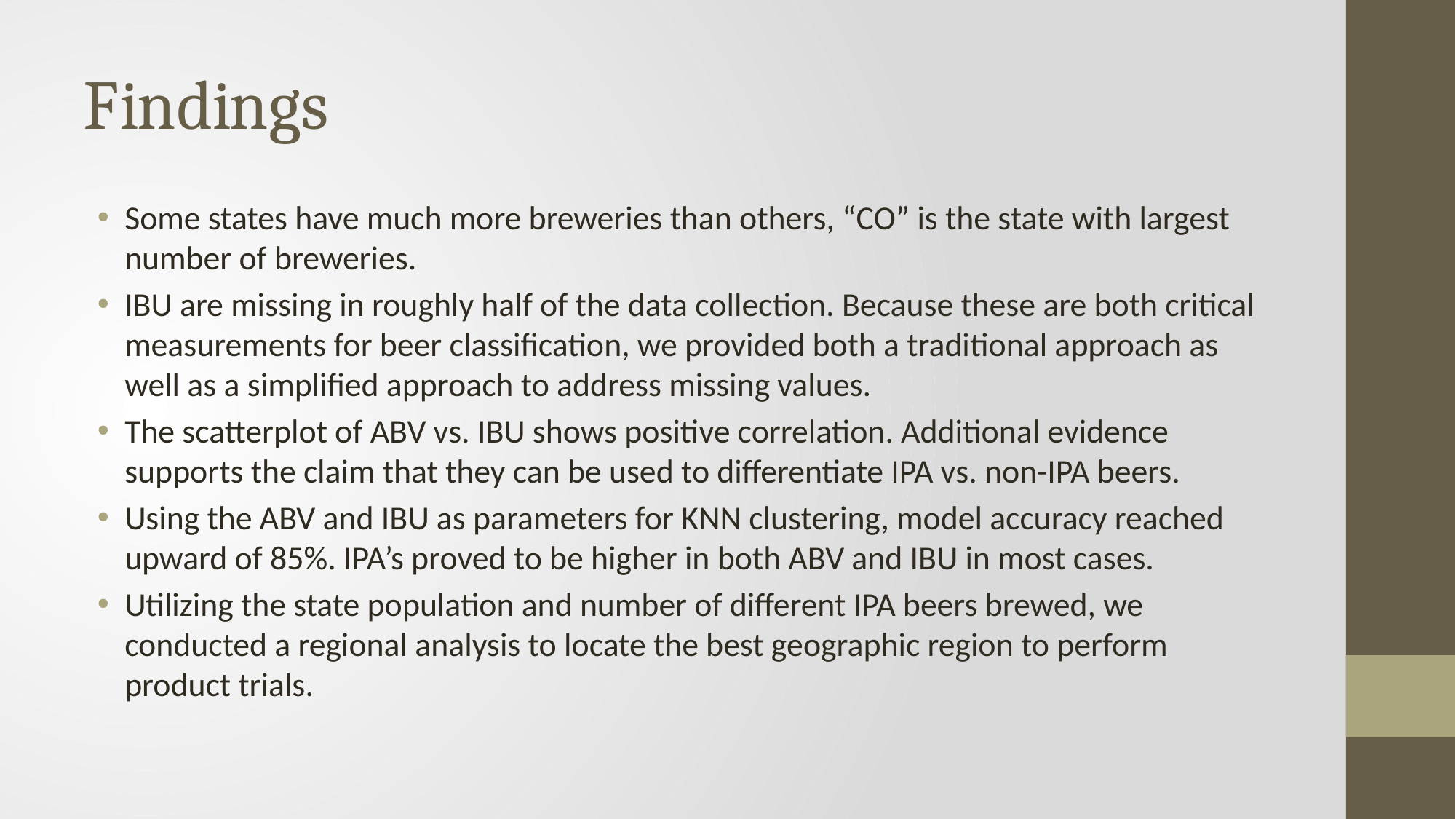

# Findings
Some states have much more breweries than others, “CO” is the state with largest number of breweries.
IBU are missing in roughly half of the data collection. Because these are both critical measurements for beer classification, we provided both a traditional approach as well as a simplified approach to address missing values.
The scatterplot of ABV vs. IBU shows positive correlation. Additional evidence supports the claim that they can be used to differentiate IPA vs. non-IPA beers.
Using the ABV and IBU as parameters for KNN clustering, model accuracy reached upward of 85%. IPA’s proved to be higher in both ABV and IBU in most cases.
Utilizing the state population and number of different IPA beers brewed, we conducted a regional analysis to locate the best geographic region to perform product trials.